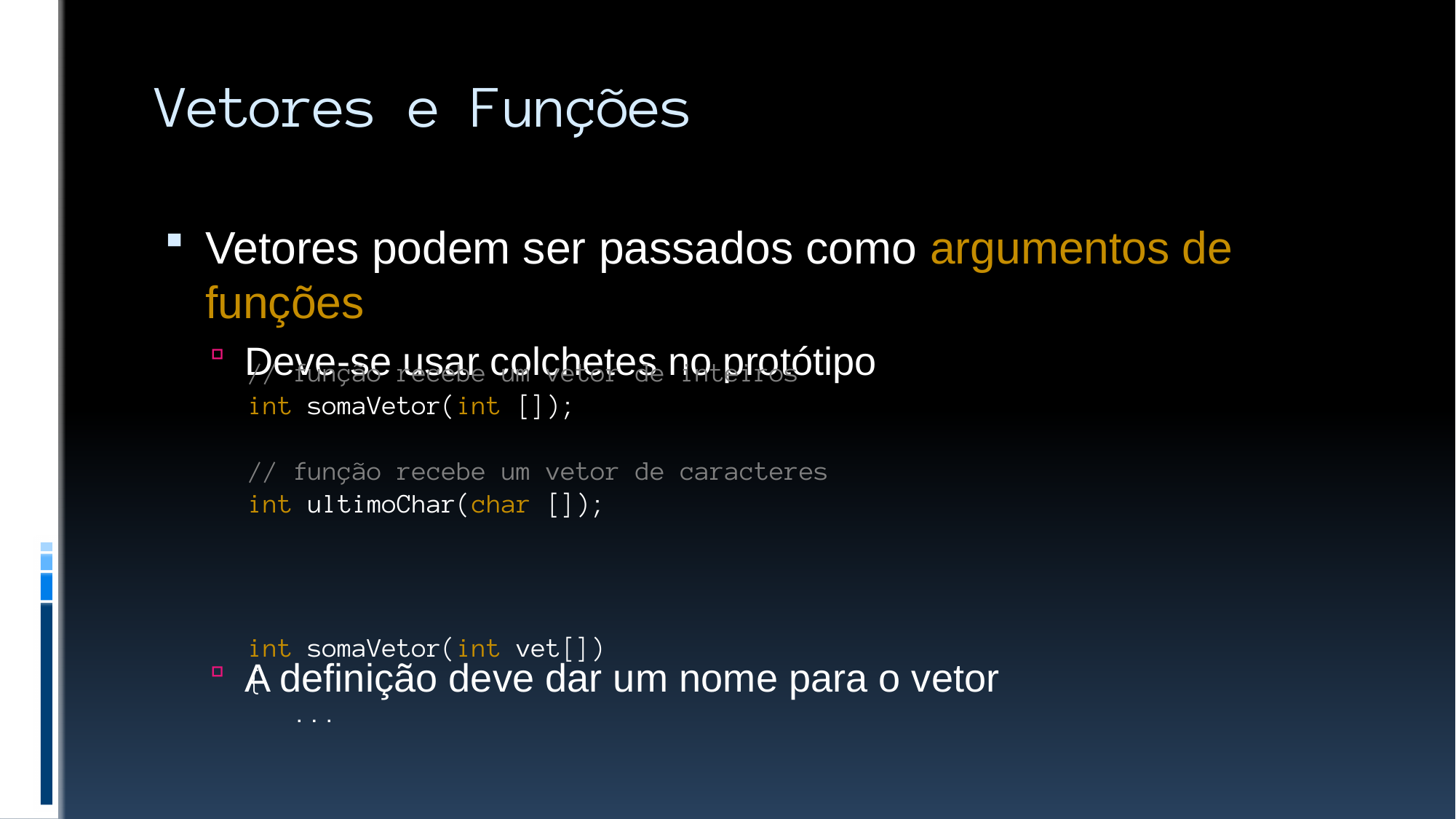

# Vetores e Funções
Vetores podem ser passados como argumentos de funções
Deve-se usar colchetes no protótipo

A definição deve dar um nome para o vetor
// função recebe um vetor de inteiros
int somaVetor(int []);

// função recebe um vetor de caracteres
int ultimoChar(char []);
int somaVetor(int vet[])
{
   ...